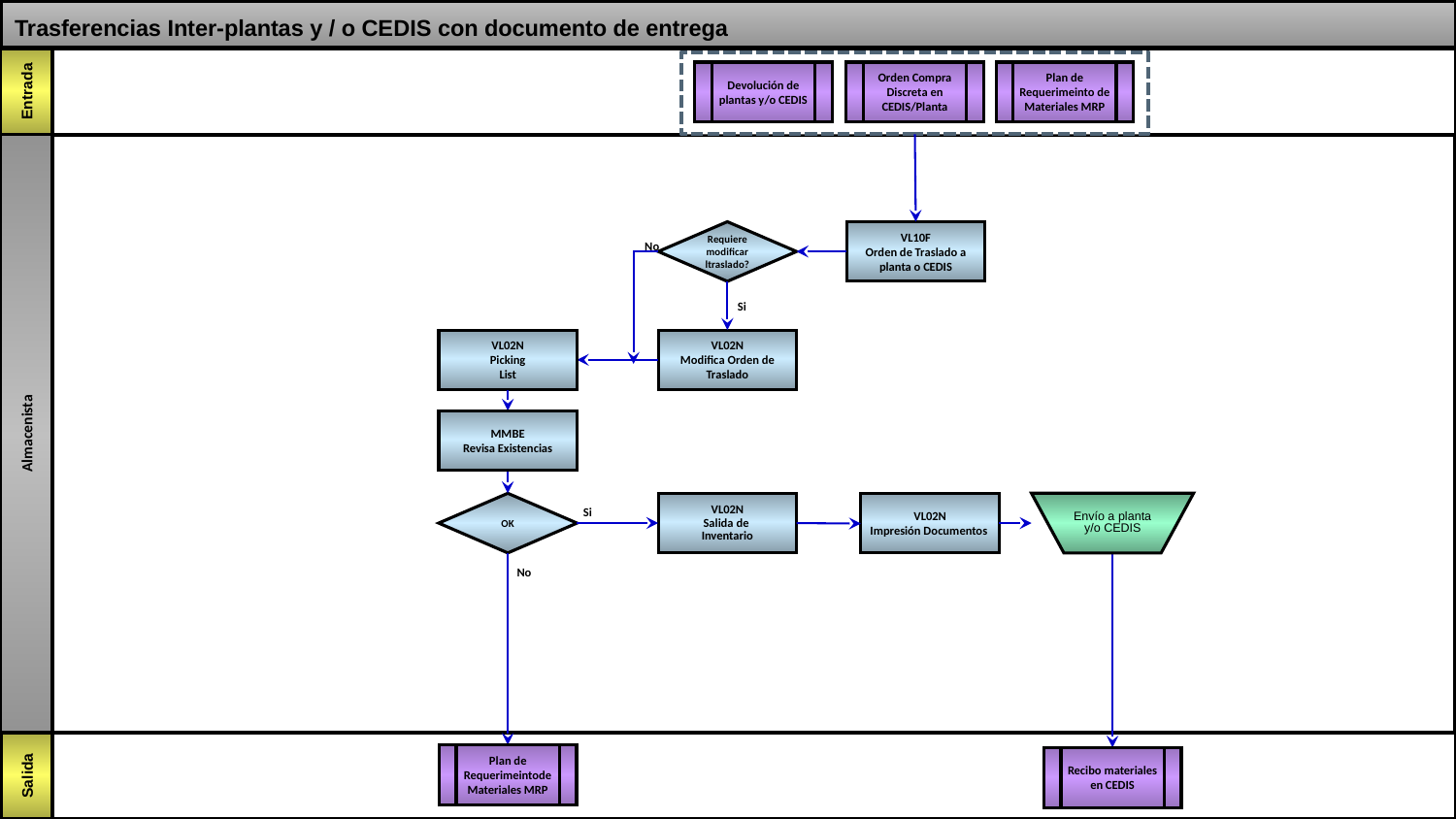

# Trasferencias Inter-plantas y / o CEDIS con documento de entrega

Devolución de plantas y/o CEDIS
Orden Compra
Discreta en CEDIS/Planta
Plan de Requerimeinto de Materiales MRP
Almacenista
Requiere modificar ltraslado?
VL10F
Orden de Traslado a planta o CEDIS
No
Si
VL02N
Picking
List
VL02N
Modifica Orden de Traslado

MMBE
Revisa Existencias
Envío a planta y/o CEDIS
OK
VL02N
Salida de
Inventario
VL02N
Impresión Documentos
Si
No
Plan de Requerimeintode Materiales MRP
Recibo materiales en CEDIS